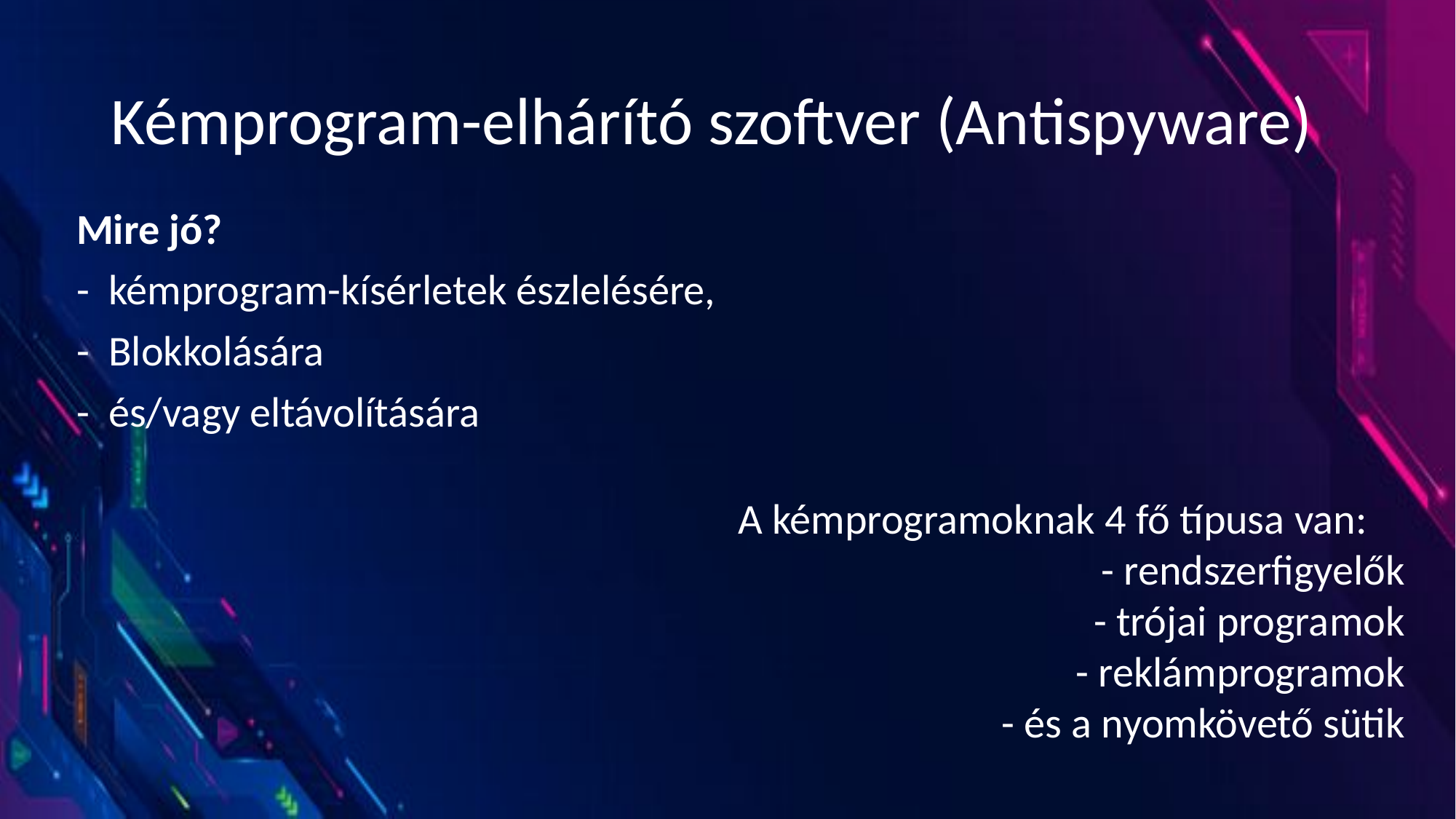

# Kémprogram-elhárító szoftver (Antispyware)
Mire jó?
-  kémprogram-kísérletek észlelésére,
-  Blokkolására
-  és/vagy eltávolítására
A kémprogramoknak 4 fő típusa van:
- rendszerfigyelők
- trójai programok
- reklámprogramok
- és a nyomkövető sütik